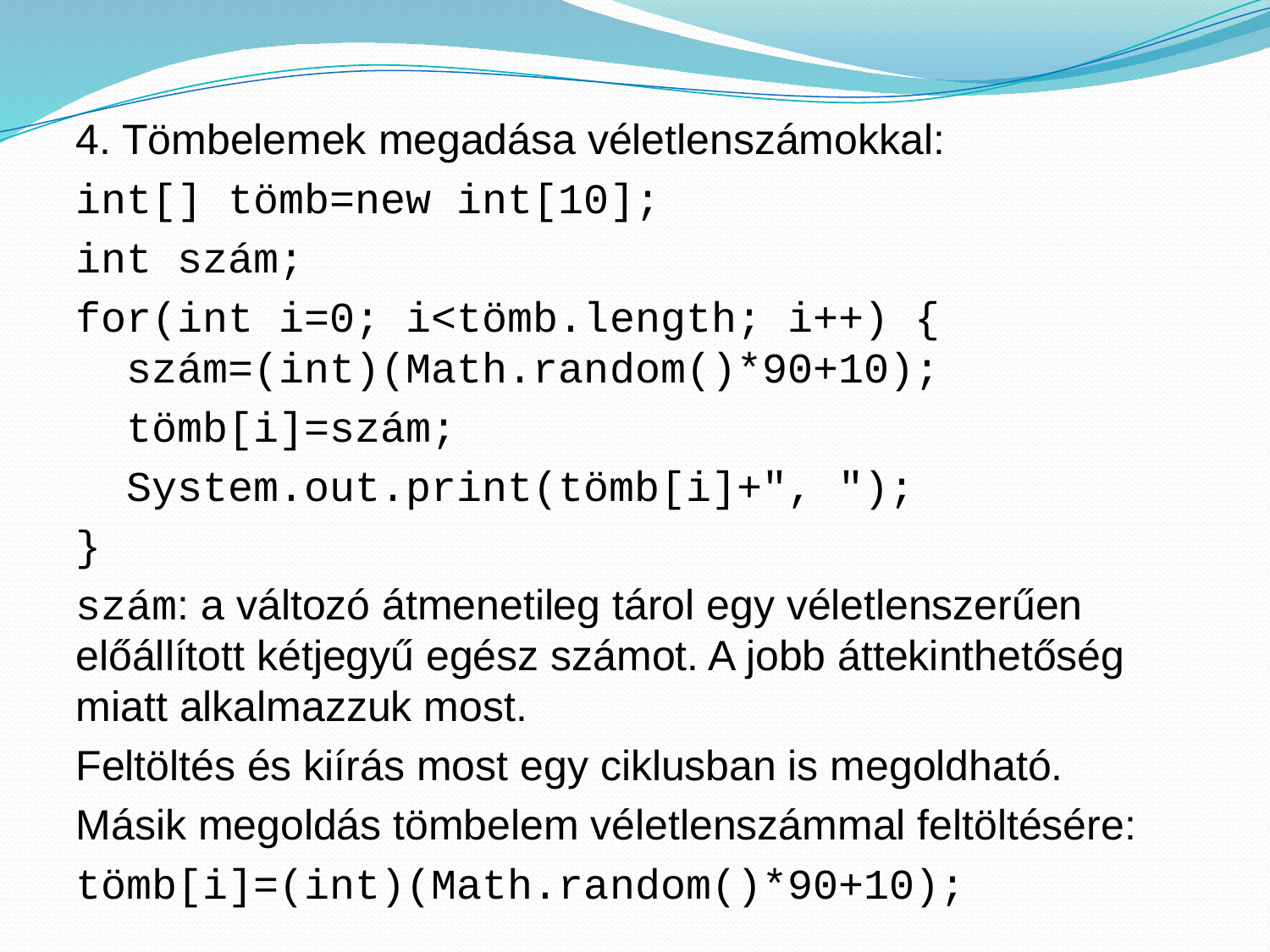

4. Tömbelemek megadása véletlenszámokkal:
int[] tömb=new int[10];
int szám;
for(int i=0; i<tömb.length; i++) {
  szám=(int)(Math.random()*90+10);
  tömb[i]=szám;
  System.out.print(tömb[i]+", ");
}
szám: a változó átmenetileg tárol egy véletlenszerűen előállított kétjegyű egész számot. A jobb áttekinthetőség miatt alkalmazzuk most.
Feltöltés és kiírás most egy ciklusban is megoldható.
Másik megoldás tömbelem véletlenszámmal feltöltésére:
tömb[i]=(int)(Math.random()*90+10);